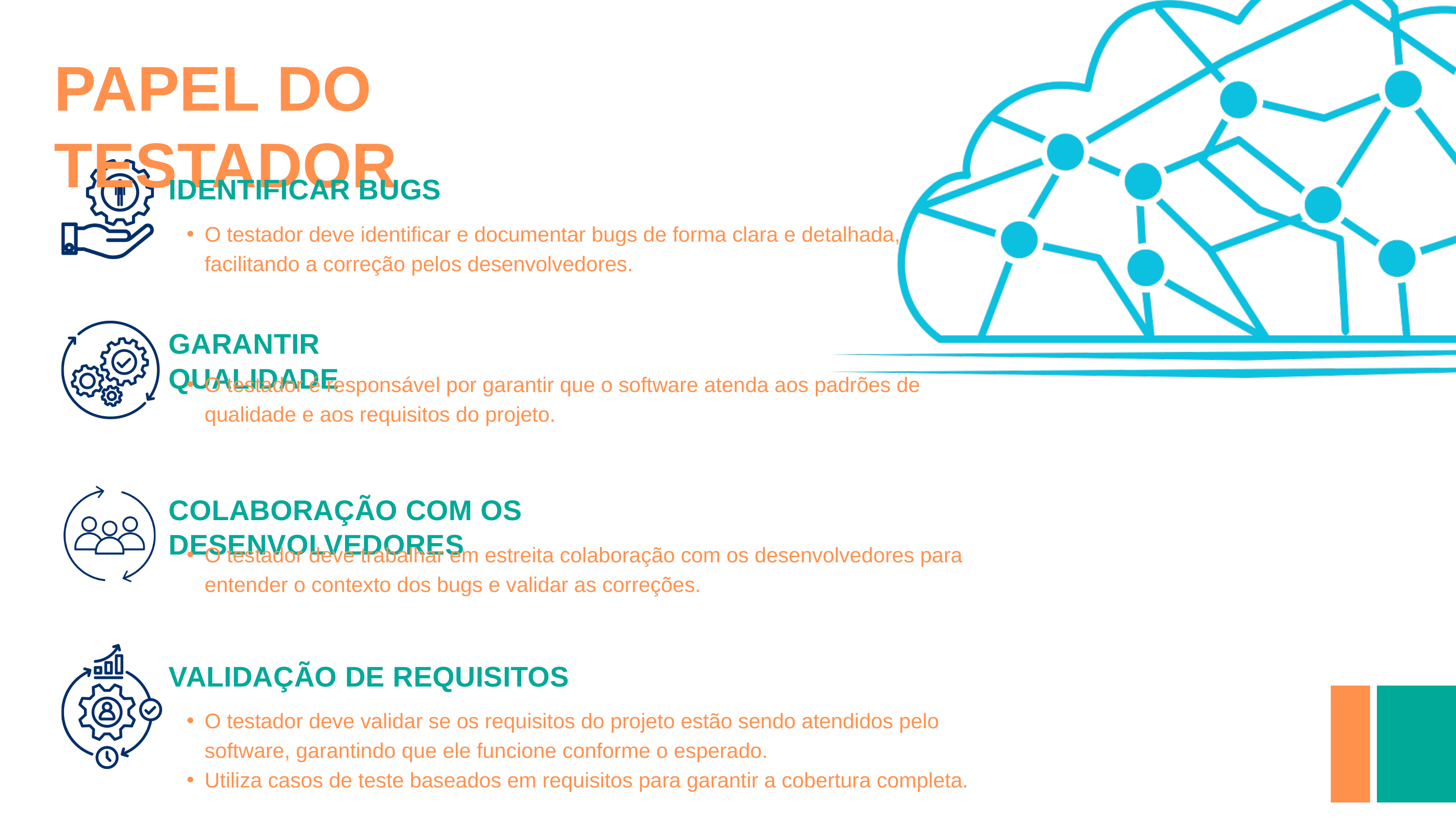

PAPEL DO TESTADOR

IDENTIFICAR BUGS
O testador deve identificar e documentar bugs de forma clara e detalhada, facilitando a correção pelos desenvolvedores.

GARANTIR QUALIDADE
O testador é responsável por garantir que o software atenda aos padrões de qualidade e aos requisitos do projeto.

COLABORAÇÃO COM OS DESENVOLVEDORES
O testador deve trabalhar em estreita colaboração com os desenvolvedores para entender o contexto dos bugs e validar as correções.

VALIDAÇÃO DE REQUISITOS

O testador deve validar se os requisitos do projeto estão sendo atendidos pelo software, garantindo que ele funcione conforme o esperado.
Utiliza casos de teste baseados em requisitos para garantir a cobertura completa.